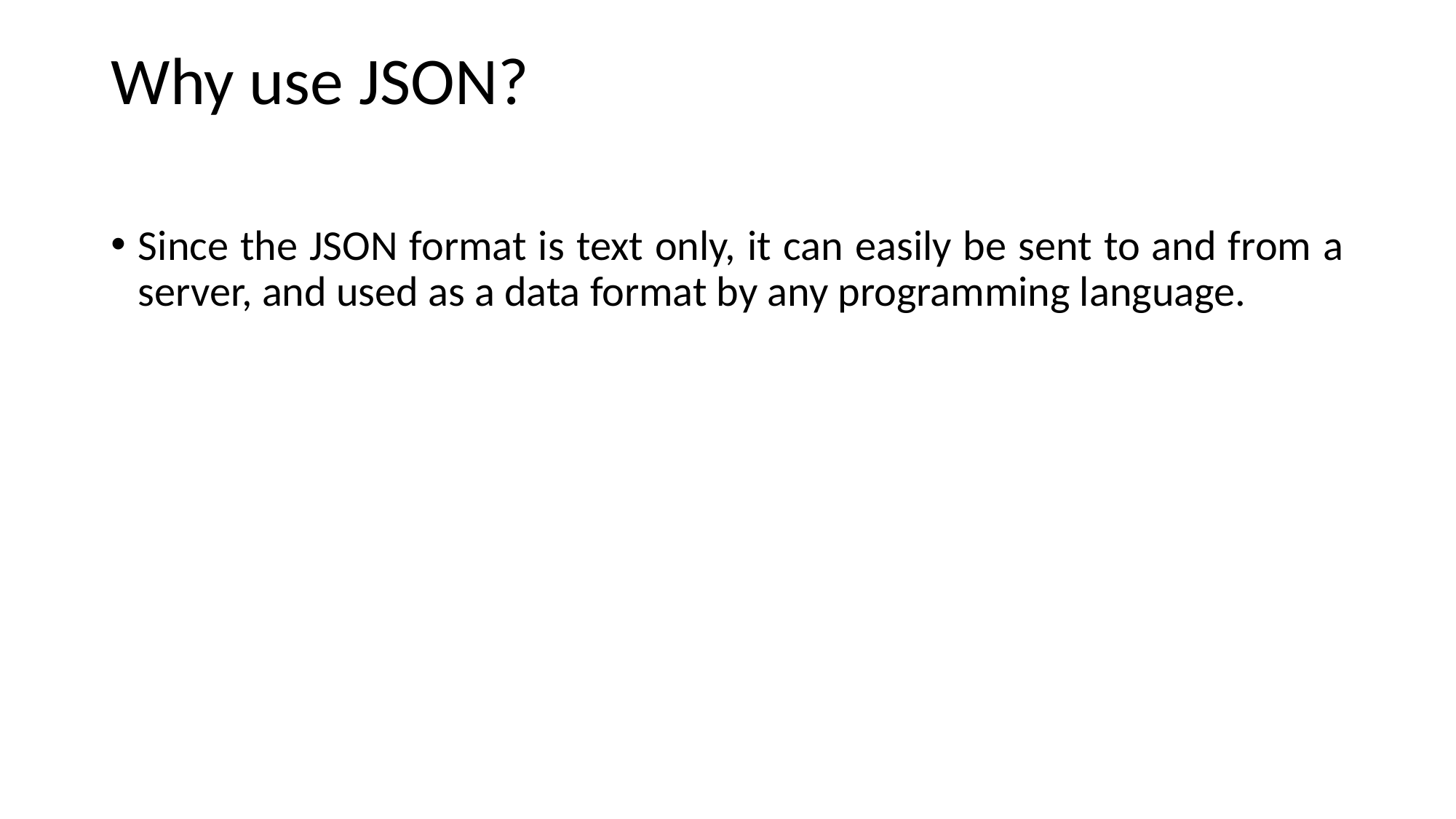

# Why use JSON?
Since the JSON format is text only, it can easily be sent to and from a server, and used as a data format by any programming language.